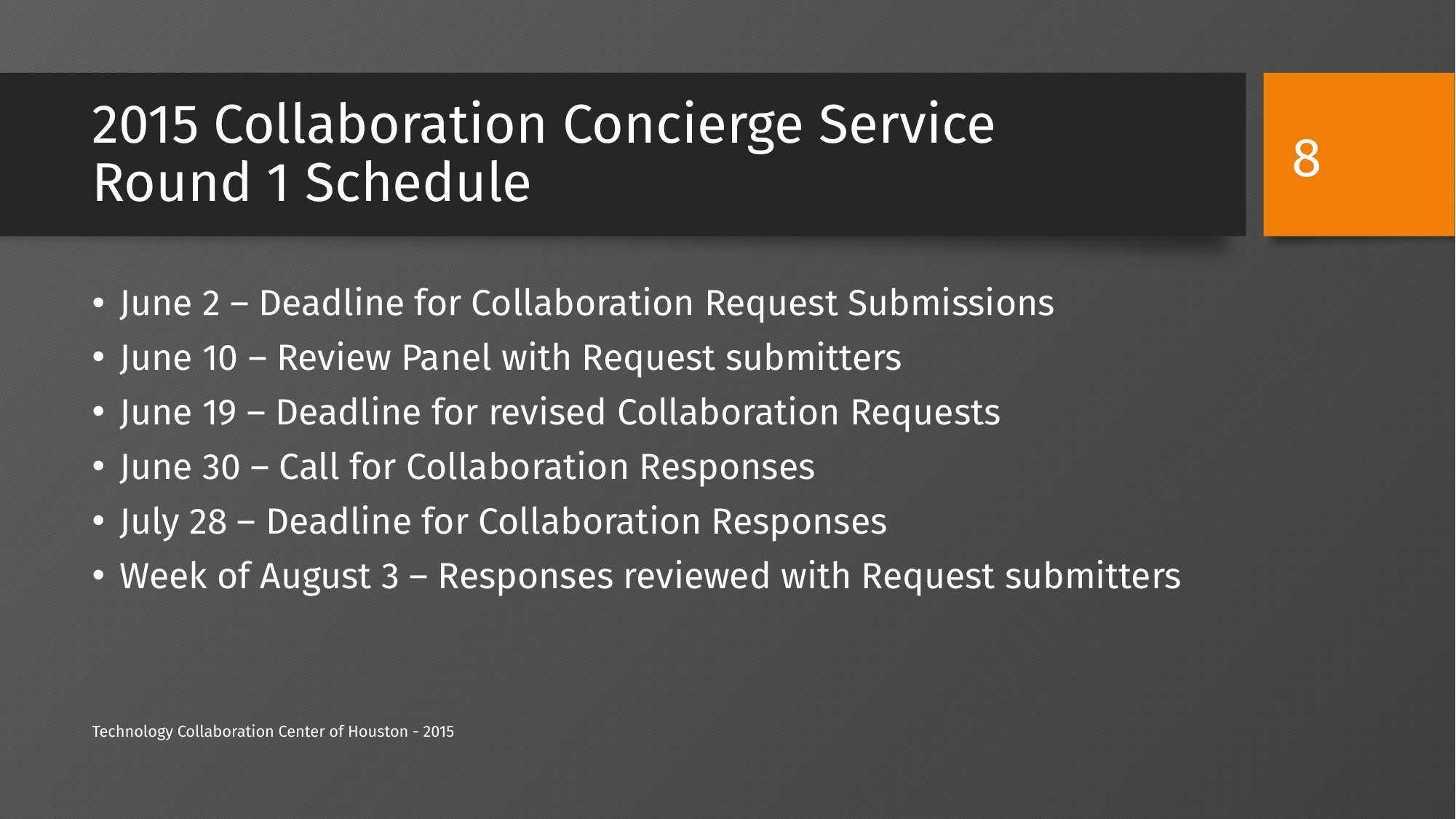

8
# 2015 Collaboration Concierge Service Round 1 Schedule
June 2 – Deadline for Collaboration Request Submissions
June 10 – Review Panel with Request submitters
June 19 – Deadline for revised Collaboration Requests
June 30 – Call for Collaboration Responses
July 28 – Deadline for Collaboration Responses
Week of August 3 – Responses reviewed with Request submitters

Technology Collaboration Center of Houston - 2015